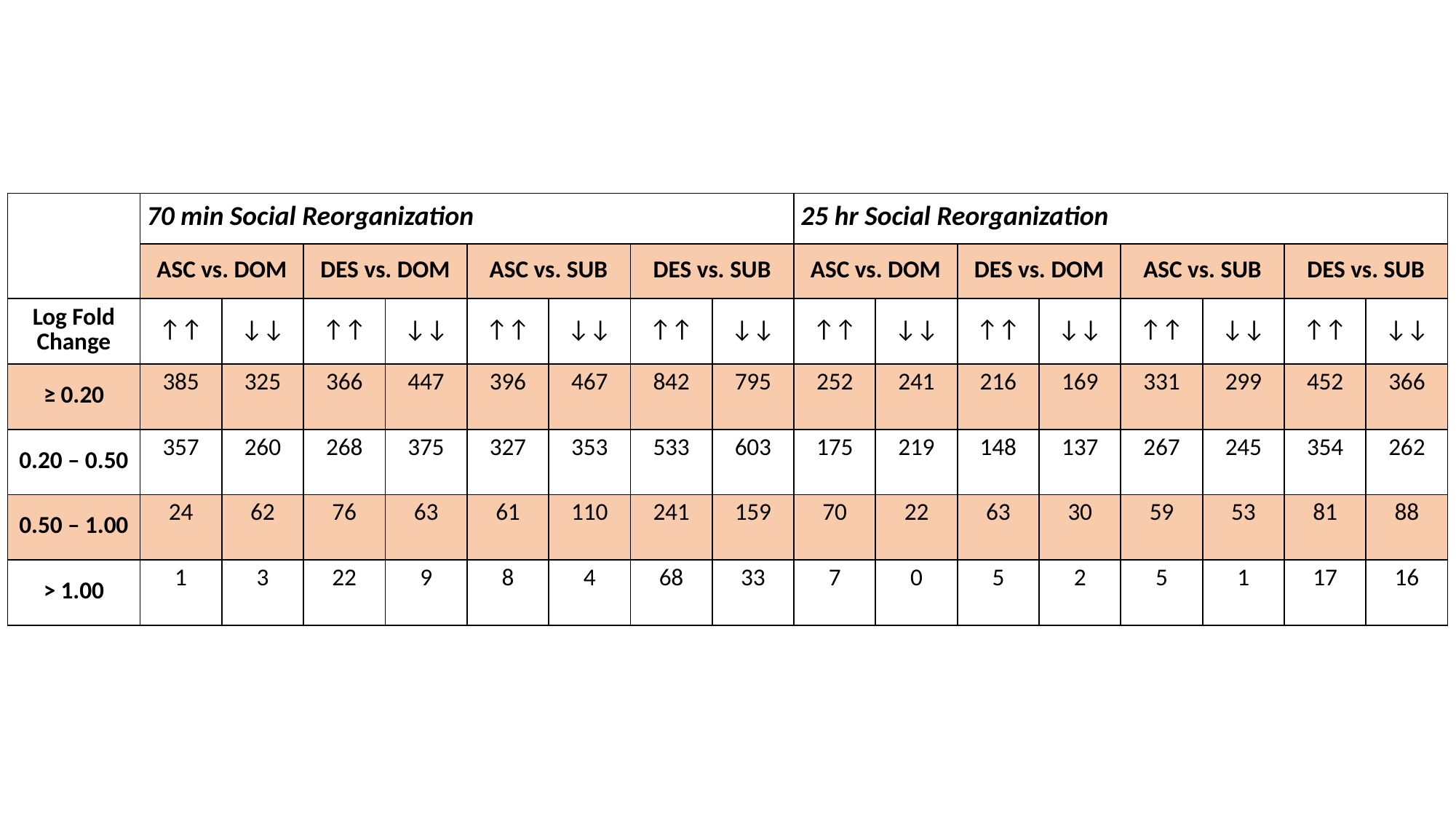

|  | 70 min Social Reorganization |  |  |  |  |  |  |  | 25 hr Social Reorganization |  |  |  |  |  |  |  |
| --- | --- | --- | --- | --- | --- | --- | --- | --- | --- | --- | --- | --- | --- | --- | --- | --- |
|  | ASC vs. DOM |  | DES vs. DOM |  | ASC vs. SUB |  | DES vs. SUB |  | ASC vs. DOM |  | DES vs. DOM |  | ASC vs. SUB |  | DES vs. SUB |  |
| Log Fold Change | ↑↑ | ↓↓ | ↑↑ | ↓↓ | ↑↑ | ↓↓ | ↑↑ | ↓↓ | ↑↑ | ↓↓ | ↑↑ | ↓↓ | ↑↑ | ↓↓ | ↑↑ | ↓↓ |
| ≥ 0.20 | 385 | 325 | 366 | 447 | 396 | 467 | 842 | 795 | 252 | 241 | 216 | 169 | 331 | 299 | 452 | 366 |
| 0.20 – 0.50 | 357 | 260 | 268 | 375 | 327 | 353 | 533 | 603 | 175 | 219 | 148 | 137 | 267 | 245 | 354 | 262 |
| 0.50 – 1.00 | 24 | 62 | 76 | 63 | 61 | 110 | 241 | 159 | 70 | 22 | 63 | 30 | 59 | 53 | 81 | 88 |
| > 1.00 | 1 | 3 | 22 | 9 | 8 | 4 | 68 | 33 | 7 | 0 | 5 | 2 | 5 | 1 | 17 | 16 |